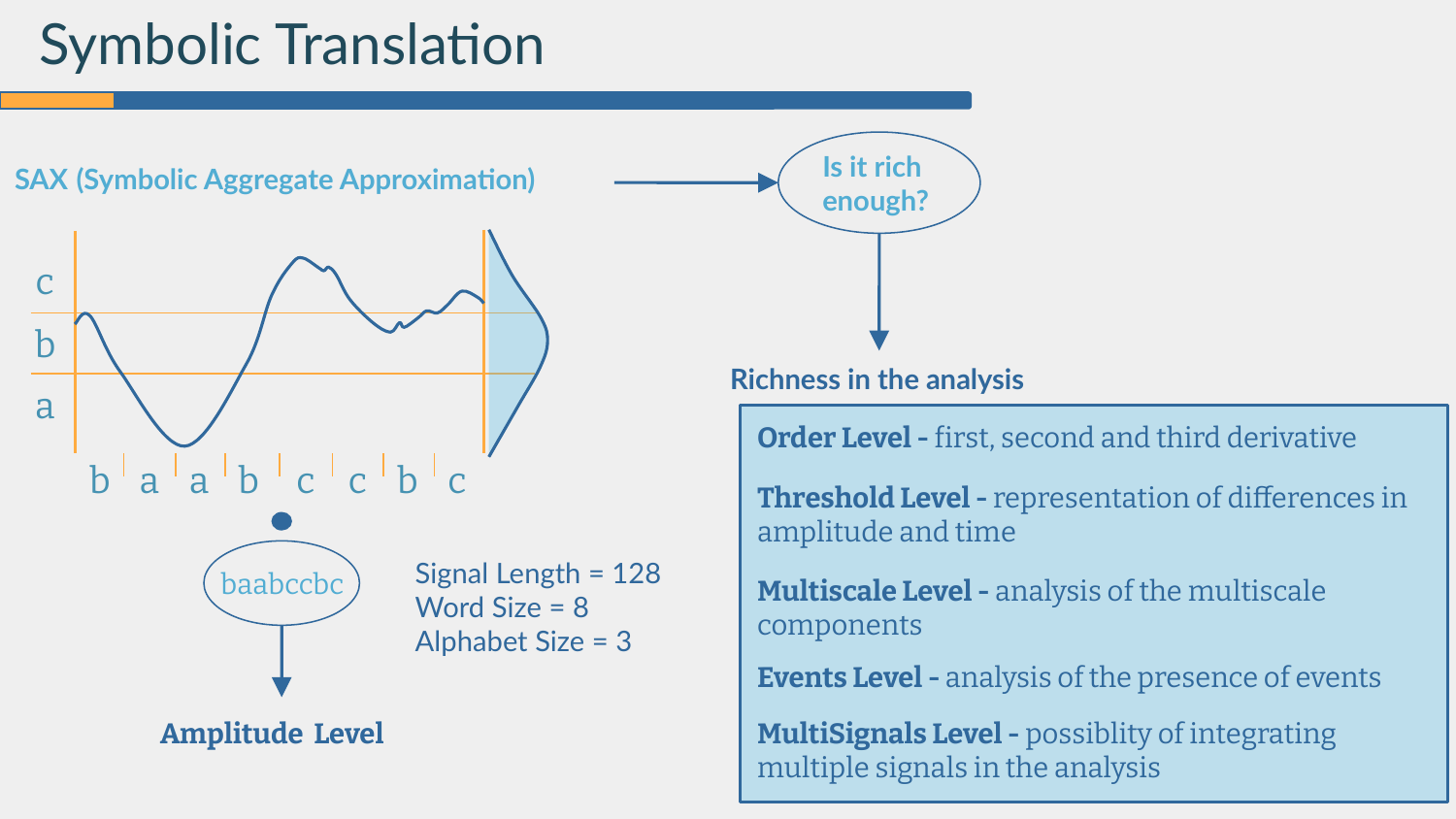

Symbolic Translation

Is it rich enough?
SAX (Symbolic Aggregate Approximation)

c
b
a
b
a
a
b
c
c
b
c
Richness in the analysis
Order Level - first, second and third derivative

Threshold Level - representation of differences in amplitude and time

baabccbc

Signal Length = 128
Word Size = 8
Alphabet Size = 3
Multiscale Level - analysis of the multiscale components
Events Level - analysis of the presence of events
Amplitude  Level
MultiSignals Level - possiblity of integrating multiple signals in the analysis